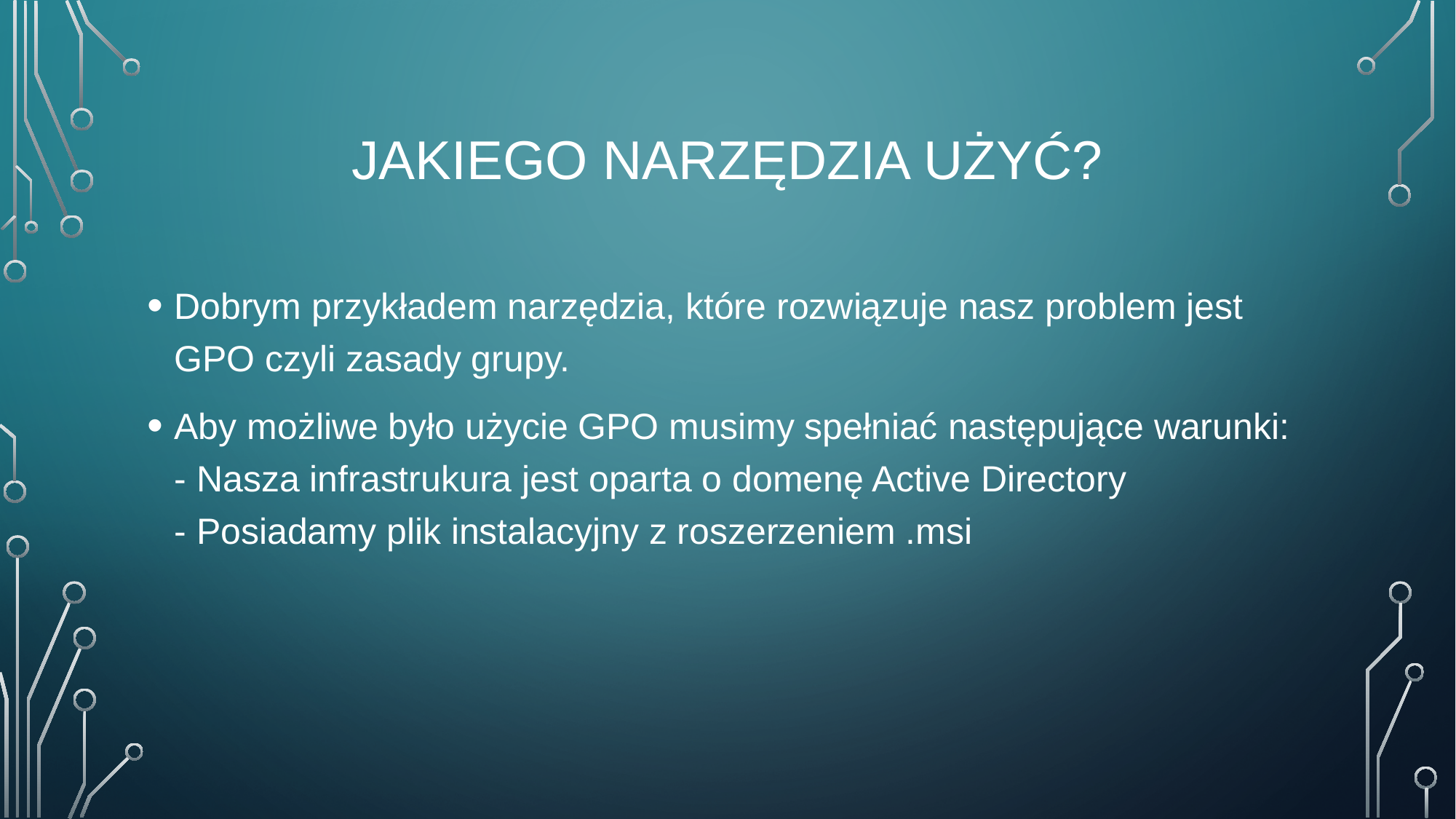

# Jakiego narzędzia użyć?
Dobrym przykładem narzędzia, które rozwiązuje nasz problem jest GPO czyli zasady grupy.
Aby możliwe było użycie GPO musimy spełniać następujące warunki:
- Nasza infrastrukura jest oparta o domenę Active Directory
- Posiadamy plik instalacyjny z roszerzeniem .msi